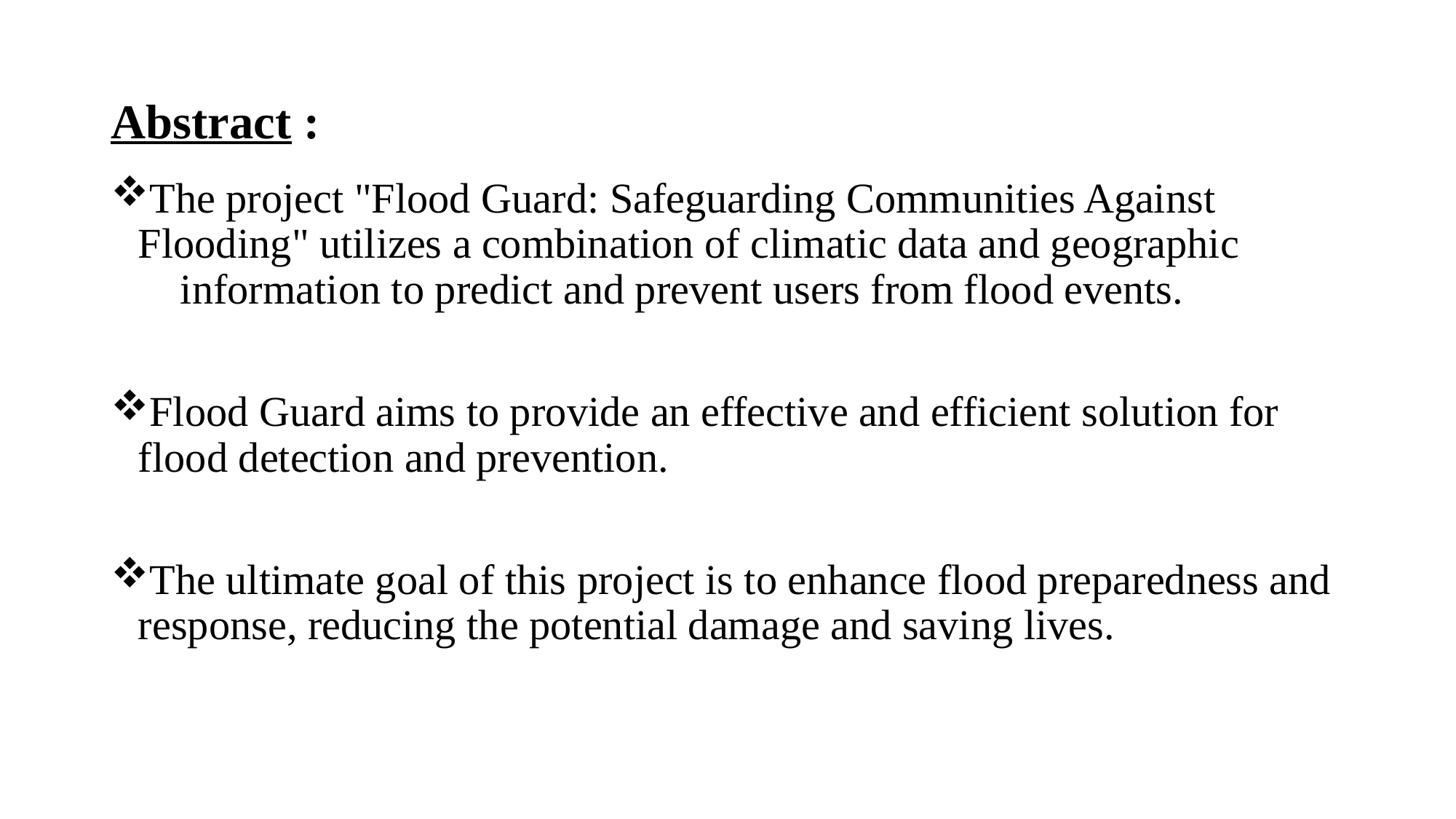

# Abstract :
The project "Flood Guard: Safeguarding Communities Against          Flooding" utilizes a combination of climatic data and geographic              information to predict and prevent users from flood events.

Flood Guard aims to provide an effective and efficient solution for flood detection and prevention.

The ultimate goal of this project is to enhance flood preparedness and response, reducing the potential damage and saving lives.